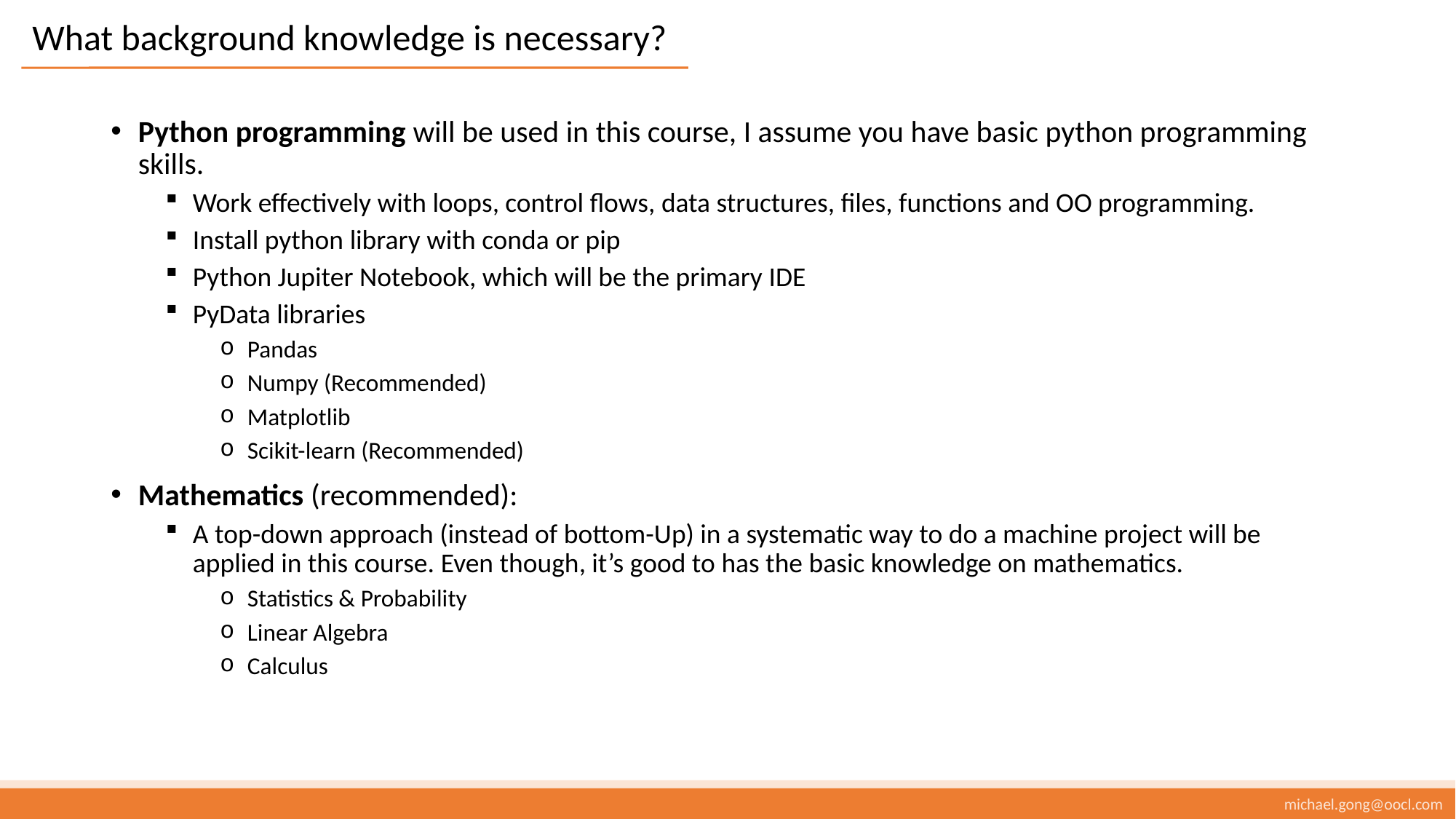

# What background knowledge is necessary?
Python programming will be used in this course, I assume you have basic python programming skills.
Work effectively with loops, control flows, data structures, files, functions and OO programming.
Install python library with conda or pip
Python Jupiter Notebook, which will be the primary IDE
PyData libraries
Pandas
Numpy (Recommended)
Matplotlib
Scikit-learn (Recommended)
Mathematics (recommended):
A top-down approach (instead of bottom-Up) in a systematic way to do a machine project will be applied in this course. Even though, it’s good to has the basic knowledge on mathematics.
Statistics & Probability
Linear Algebra
Calculus